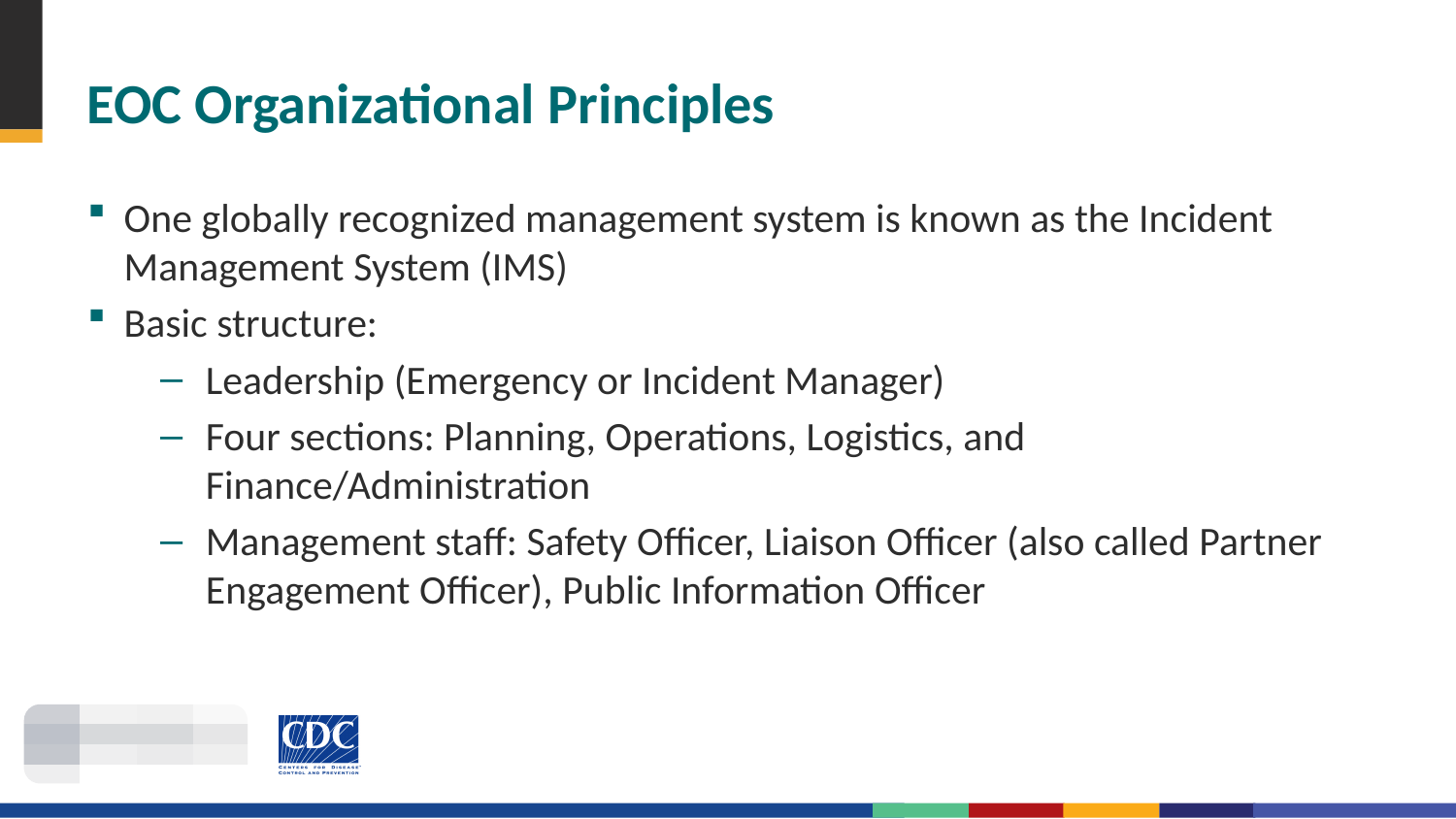

# EOC Organizational Principles
One globally recognized management system is known as the Incident Management System (IMS)
Basic structure:
Leadership (Emergency or Incident Manager)
Four sections: Planning, Operations, Logistics, and Finance/Administration
Management staff: Safety Officer, Liaison Officer (also called Partner Engagement Officer), Public Information Officer